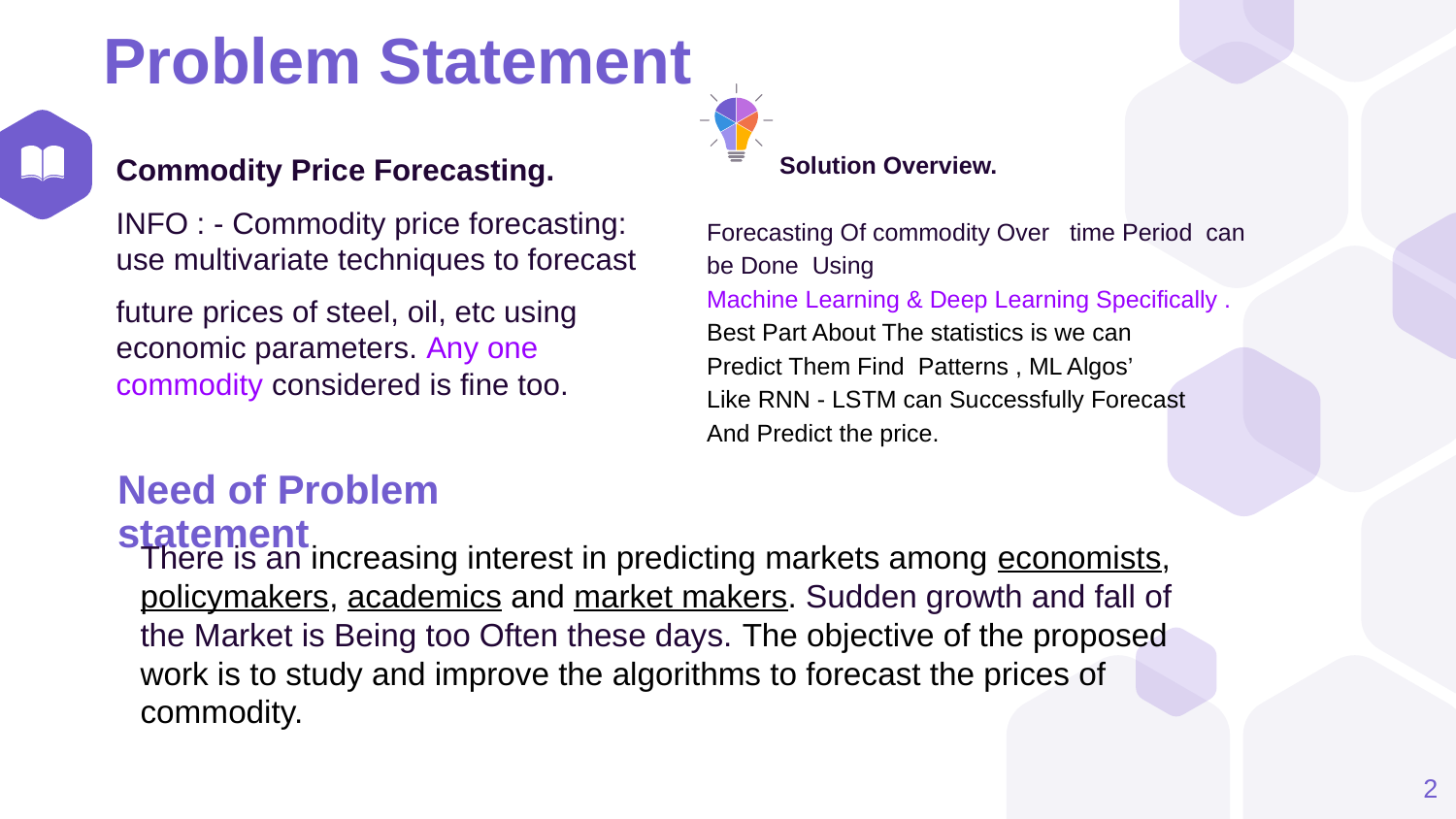

# Problem Statement

Commodity Price Forecasting.
INFO : - Commodity price forecasting: use multivariate techniques to forecast
future prices of steel, oil, etc using economic parameters. Any one  commodity considered is fine too.

Solution Overview.

Forecasting Of commodity Over   time Period  can be Done  Using
Machine Learning & Deep Learning Specifically .
Best Part About The statistics is we can
Predict Them Find  Patterns , ML Algos’
Like RNN - LSTM can Successfully Forecast
And Predict the price.

Need of Problem statement

There is an increasing interest in predicting markets among economists, policymakers, academics and market makers. Sudden growth and fall of the Market is Being too Often these days. The objective of the proposed work is to study and improve the algorithms to forecast the prices of commodity.

2